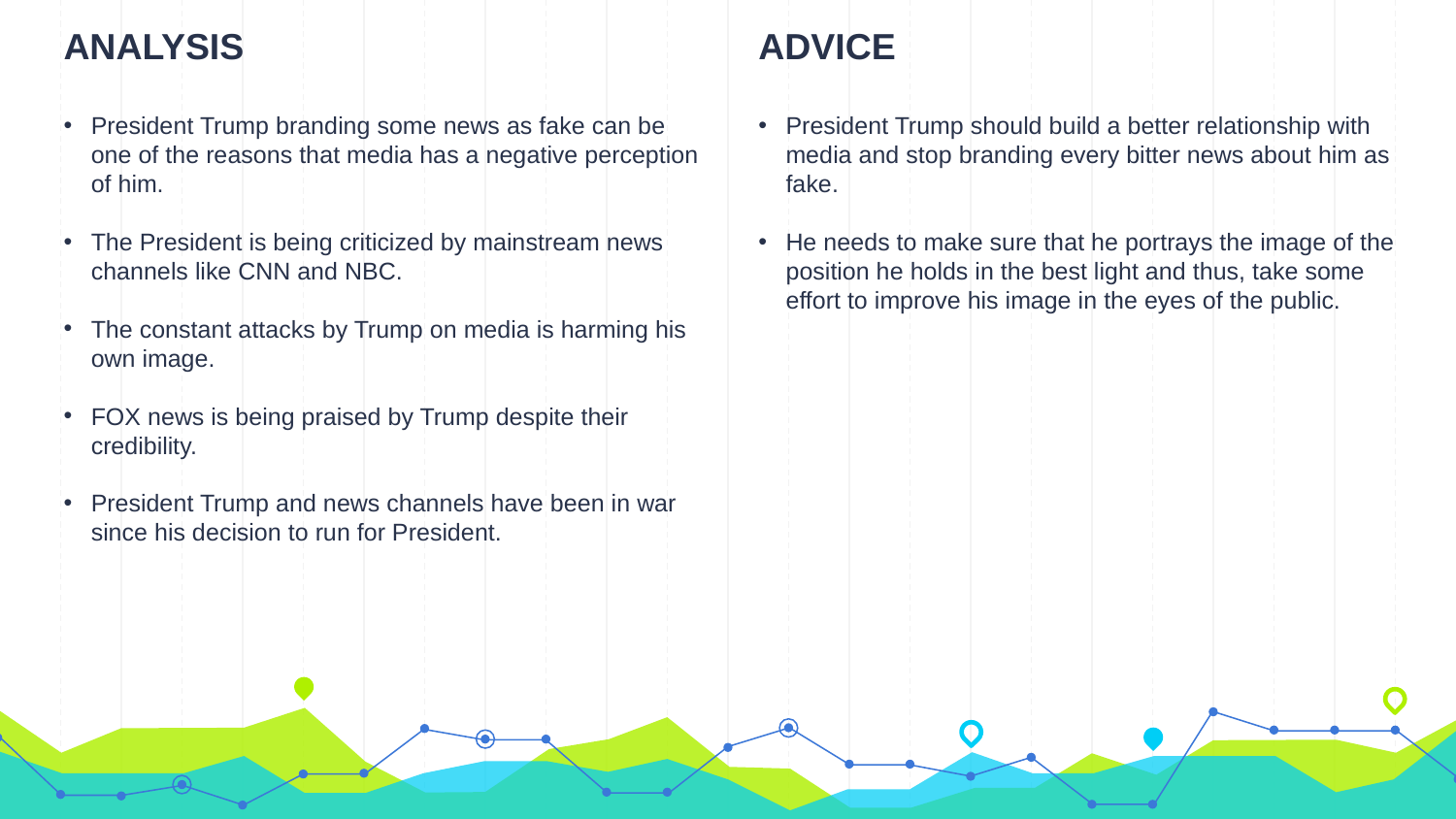

ANALYSIS

President Trump branding some news as fake can be one of the reasons that media has a negative perception of him.

The President is being criticized by mainstream news channels like CNN and NBC.

The constant attacks by Trump on media is harming his own image.

FOX news is being praised by Trump despite their credibility.

President Trump and news channels have been in war since his decision to run for President.
ADVICE

President Trump should build a better relationship with media and stop branding every bitter news about him as fake.

He needs to make sure that he portrays the image of the position he holds in the best light and thus, take some effort to improve his image in the eyes of the public.